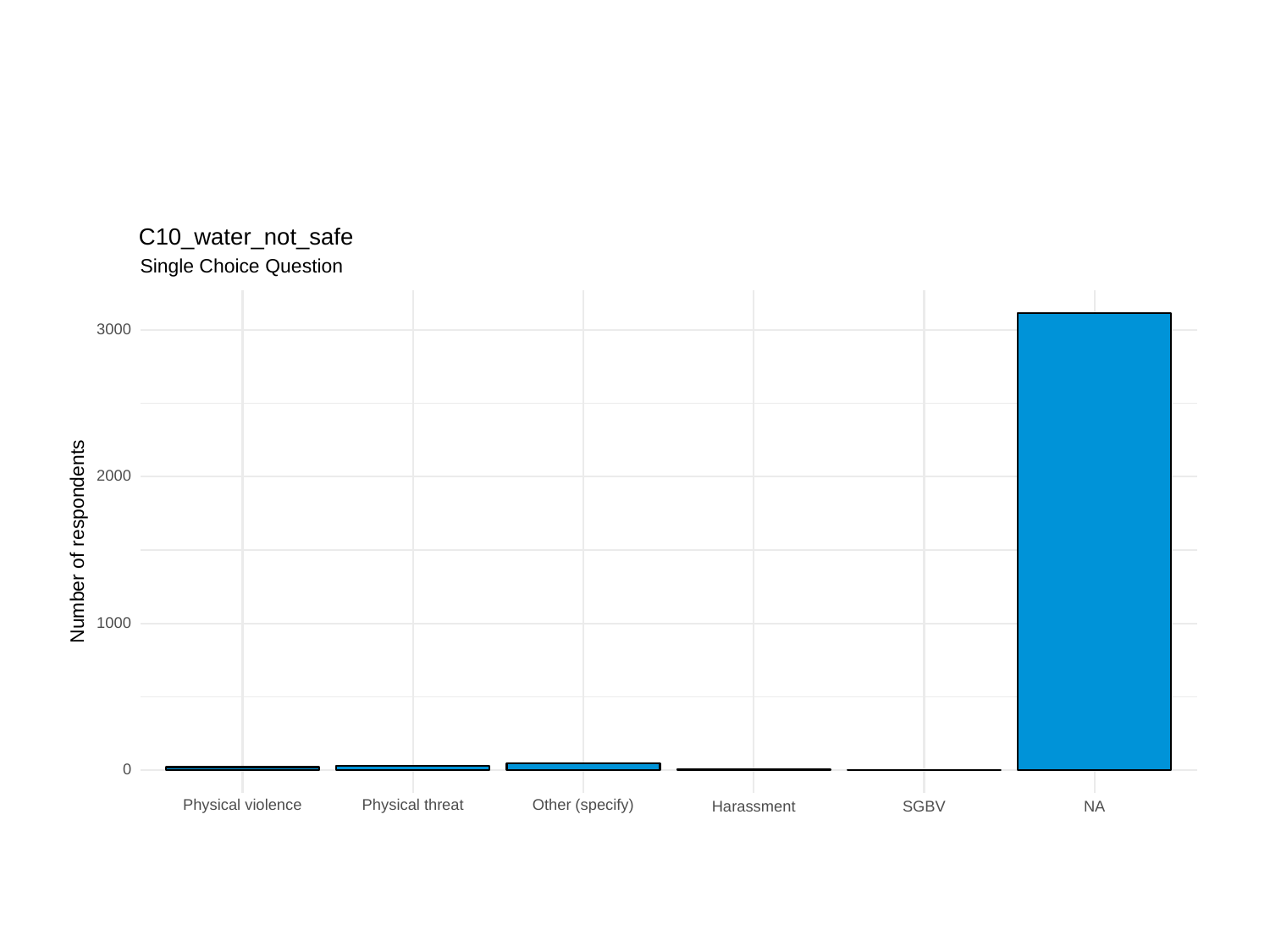

C10_water_not_safe
Single Choice Question

3000

2000

Number of respondents

1000

0

Other (specify)
Physical violence
Physical threat
SGBV
Harassment
NA